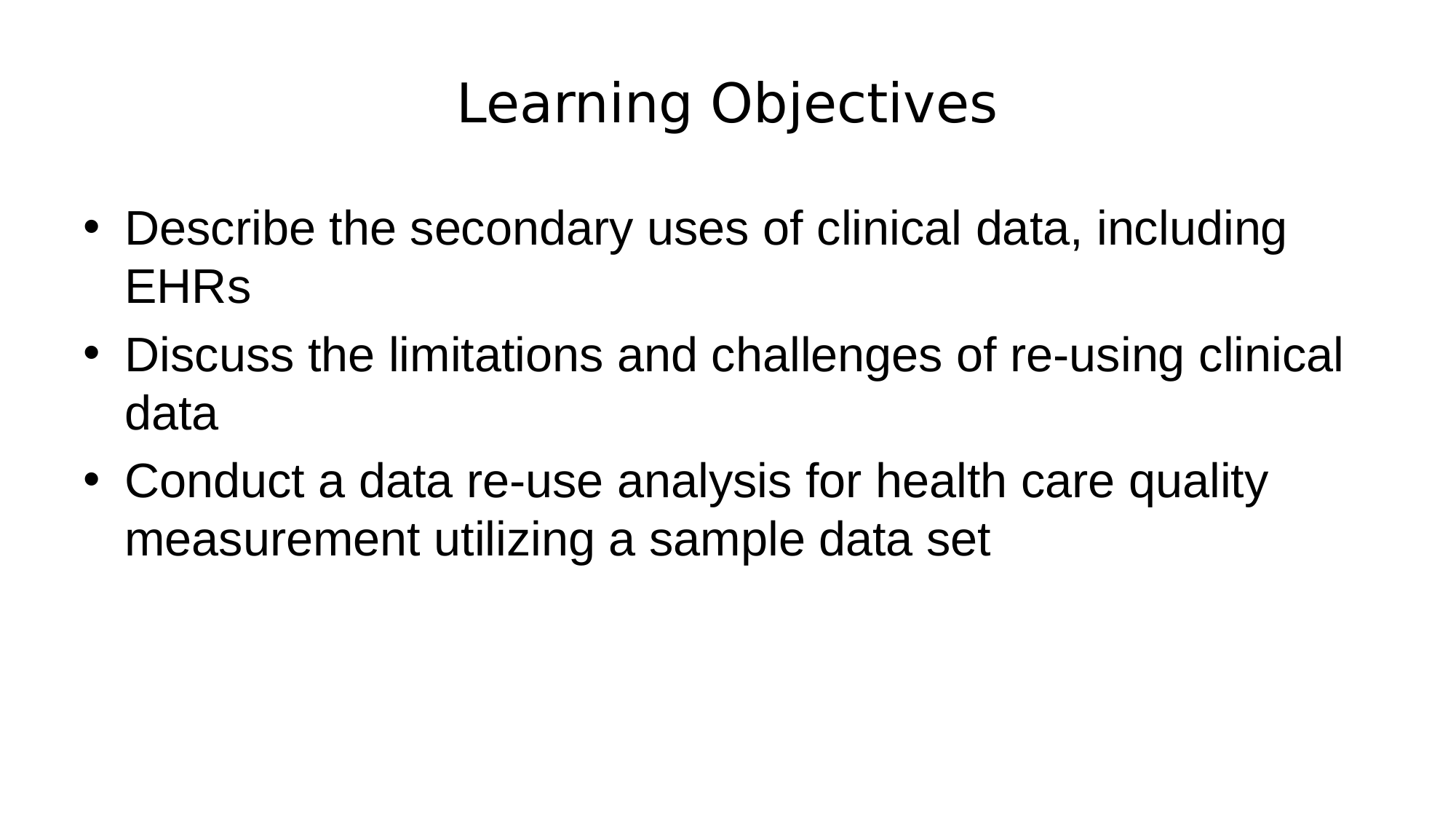

# Learning Objectives
Describe the secondary uses of clinical data, including EHRs
Discuss the limitations and challenges of re-using clinical data
Conduct a data re-use analysis for health care quality measurement utilizing a sample data set